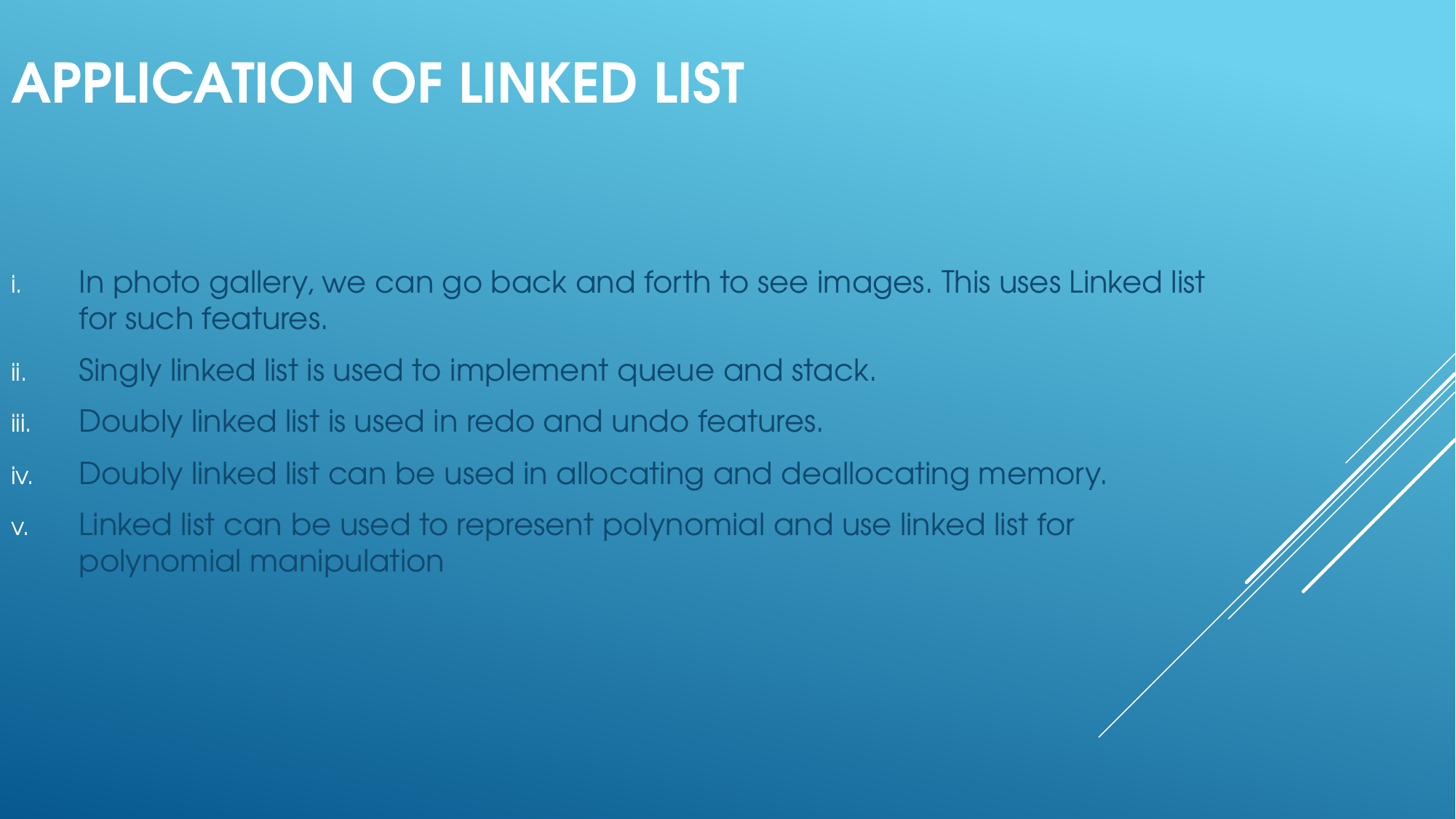

# Application of Linked List
In photo gallery, we can go back and forth to see images. This uses Linked list for such features.
Singly linked list is used to implement queue and stack.
Doubly linked list is used in redo and undo features.
Doubly linked list can be used in allocating and deallocating memory.
Linked list can be used to represent polynomial and use linked list for polynomial manipulation